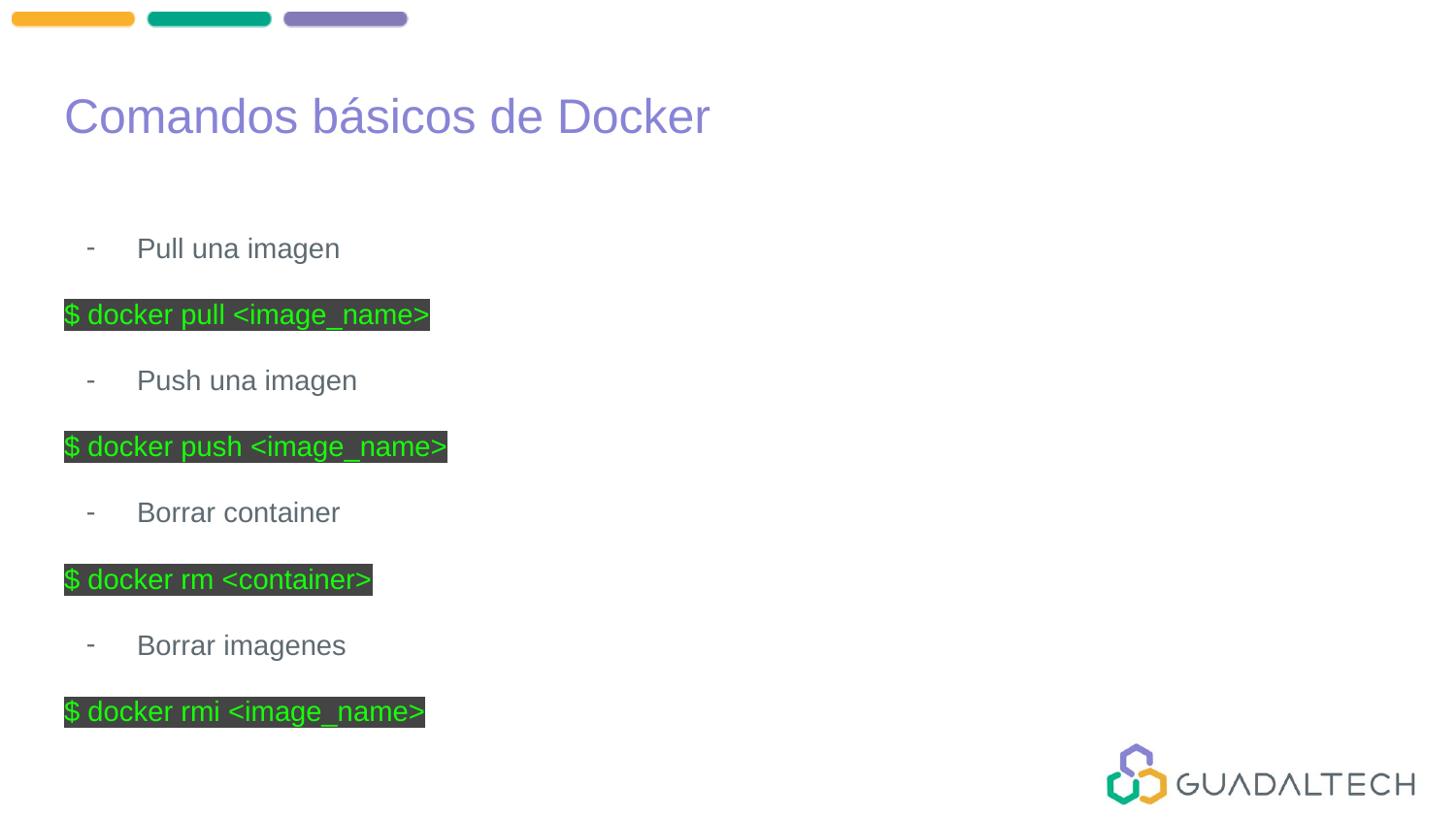

# Comandos básicos de Docker
Pull una imagen
$ docker pull <image_name>
Push una imagen
$ docker push <image_name>
Borrar container
$ docker rm <container>
Borrar imagenes
$ docker rmi <image_name>